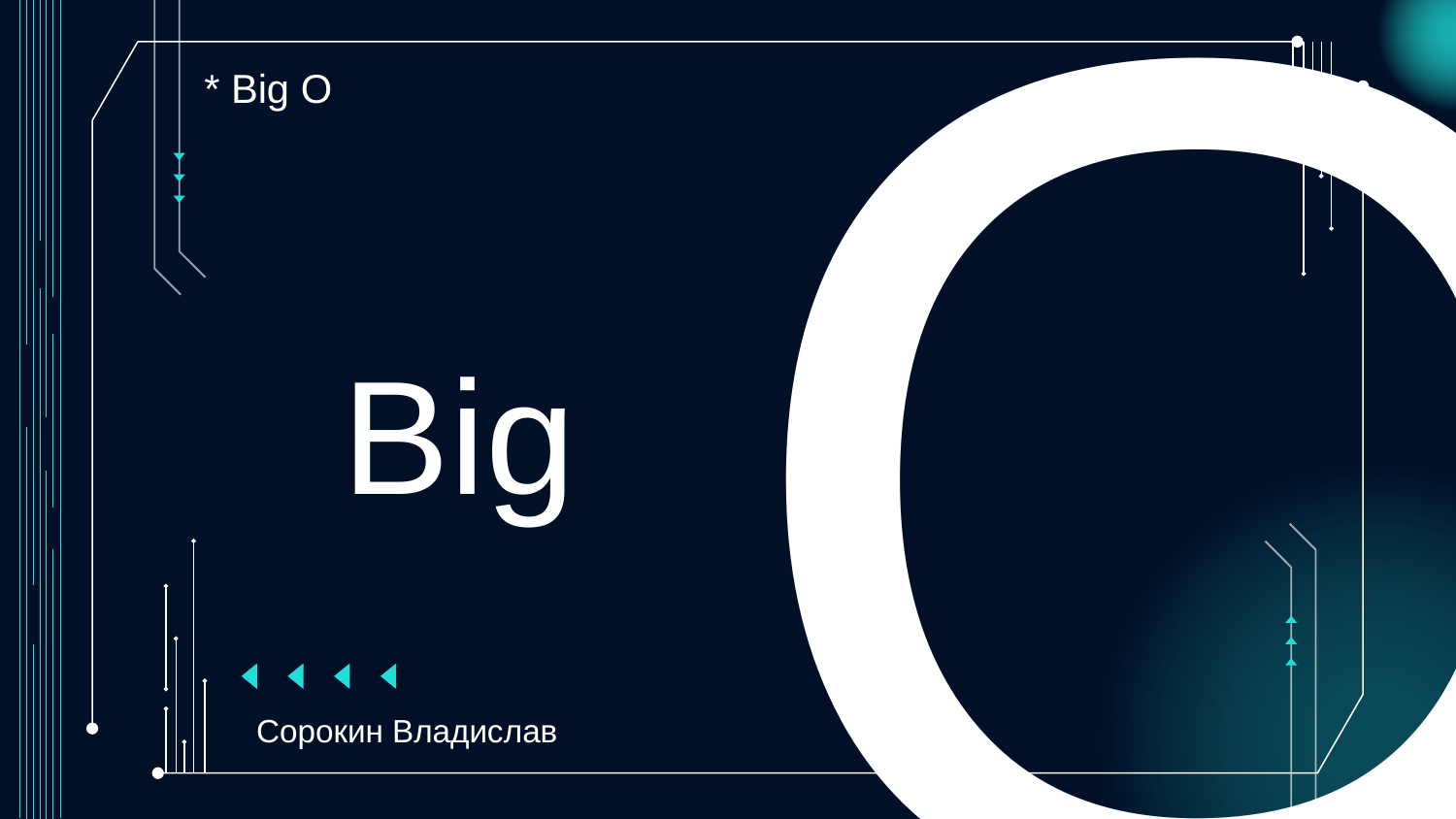

O

* Big O
# Big

Сорокин Владислав